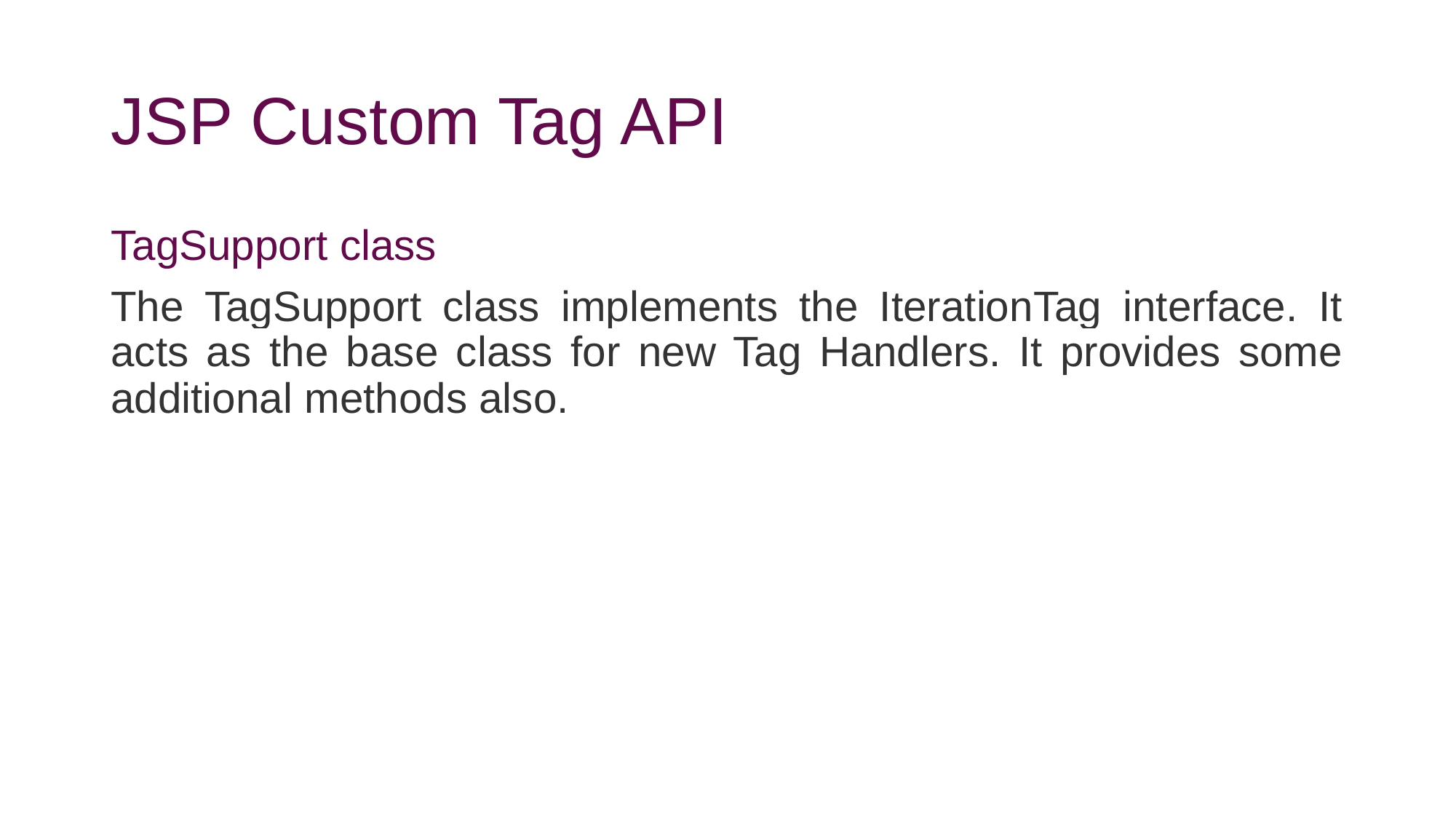

# JSP Custom Tag API
TagSupport class
The TagSupport class implements the IterationTag interface. It acts as the base class for new Tag Handlers. It provides some additional methods also.